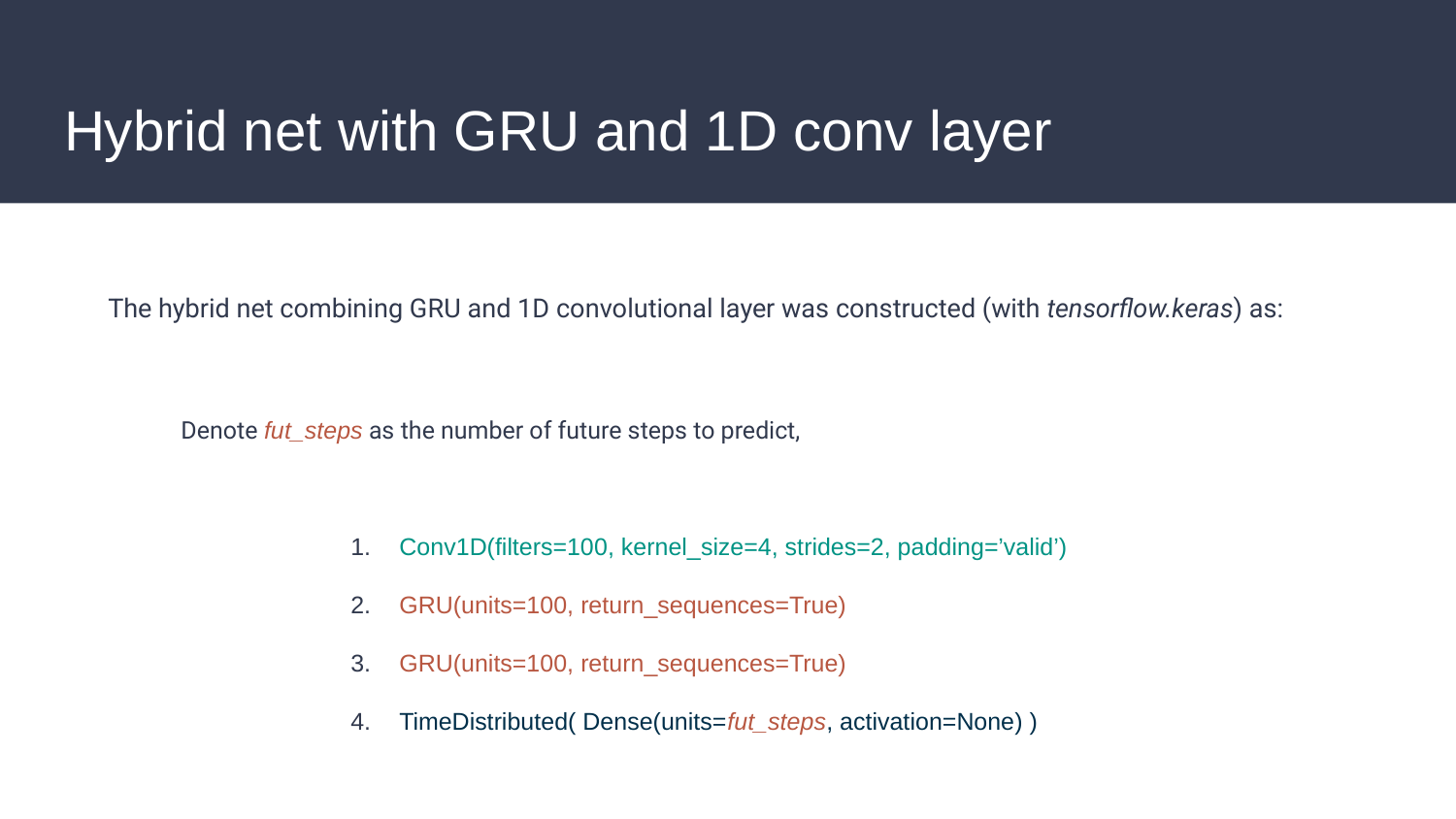

# Hybrid net with GRU and 1D conv layer
The hybrid net combining GRU and 1D convolutional layer was constructed (with tensorflow.keras) as:

Denote fut_steps as the number of future steps to predict,

Conv1D(filters=100, kernel_size=4, strides=2, padding=’valid’)
GRU(units=100, return_sequences=True)
GRU(units=100, return_sequences=True)
TimeDistributed( Dense(units=fut_steps, activation=None) )